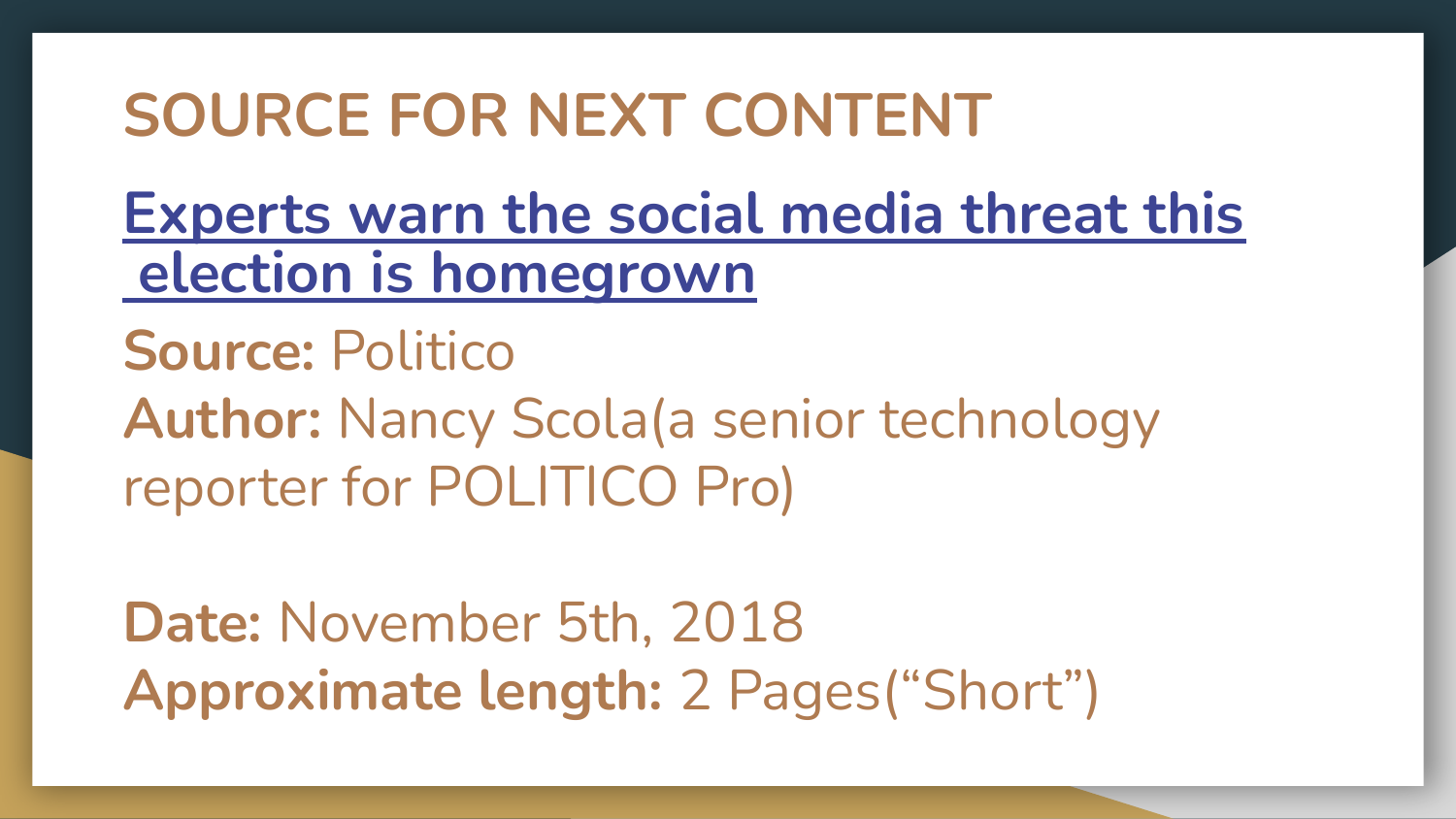

# SOURCE FOR NEXT CONTENT
Experts warn the social media threat this election is homegrown

Source: Politico
Author: Nancy Scola(a senior technology reporter for POLITICO Pro)

Date: November 5th, 2018
Approximate length: 2 Pages(“Short”)